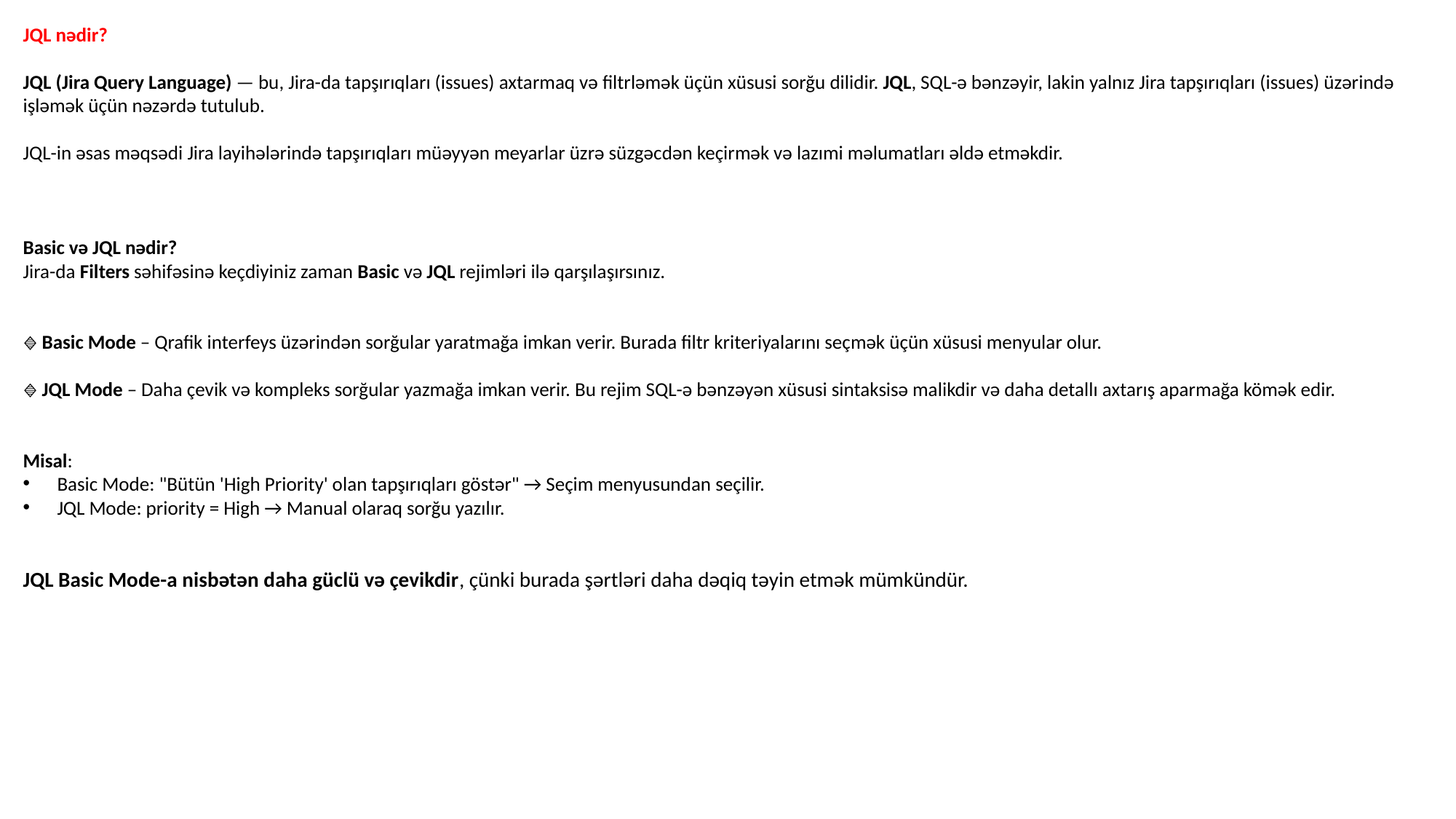

JQL nədir?

JQL (Jira Query Language) — bu, Jira-da tapşırıqları (issues) axtarmaq və filtrləmək üçün xüsusi sorğu dilidir. JQL, SQL-ə bənzəyir, lakin yalnız Jira tapşırıqları (issues) üzərində işləmək üçün nəzərdə tutulub.

JQL-in əsas məqsədi Jira layihələrində tapşırıqları müəyyən meyarlar üzrə süzgəcdən keçirmək və lazımi məlumatları əldə etməkdir.

Basic və JQL nədir?
Jira-da Filters səhifəsinə keçdiyiniz zaman Basic və JQL rejimləri ilə qarşılaşırsınız.

🔹 Basic Mode – Qrafik interfeys üzərindən sorğular yaratmağa imkan verir. Burada filtr kriteriyalarını seçmək üçün xüsusi menyular olur.

🔹 JQL Mode – Daha çevik və kompleks sorğular yazmağa imkan verir. Bu rejim SQL-ə bənzəyən xüsusi sintaksisə malikdir və daha detallı axtarış aparmağa kömək edir.

Misal:
Basic Mode: "Bütün 'High Priority' olan tapşırıqları göstər" → Seçim menyusundan seçilir.
JQL Mode: priority = High → Manual olaraq sorğu yazılır.

JQL Basic Mode-a nisbətən daha güclü və çevikdir, çünki burada şərtləri daha dəqiq təyin etmək mümkündür.